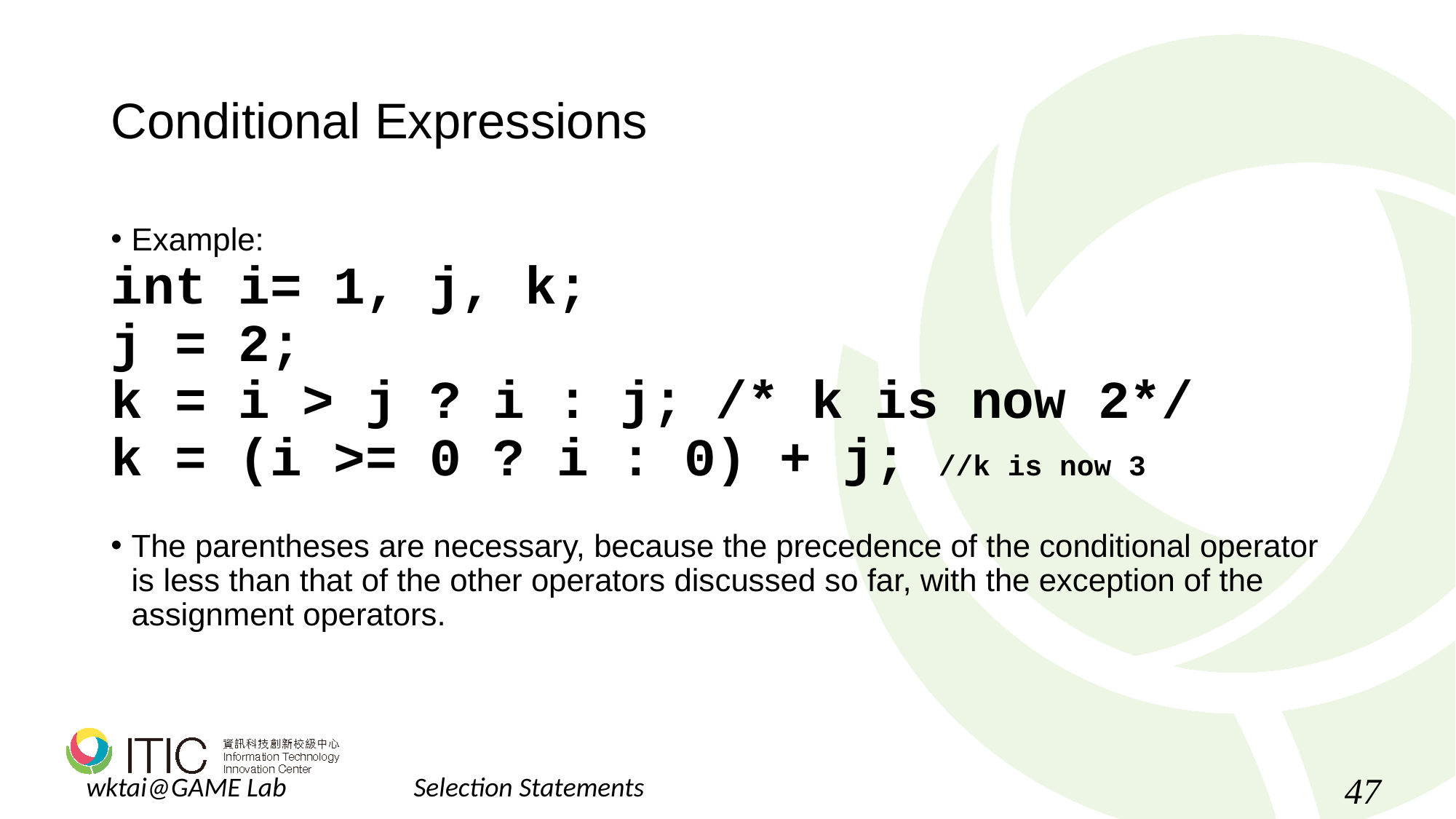

# Conditional Expressions
Example:
int i= 1, j, k;
j = 2;
k = i > j ? i : j; /* k is now 2*/
k = (i >= 0 ? i : 0) + j; //k is now 3

The parentheses are necessary, because the precedence of the conditional operator is less than that of the other operators discussed so far, with the exception of the assignment operators.